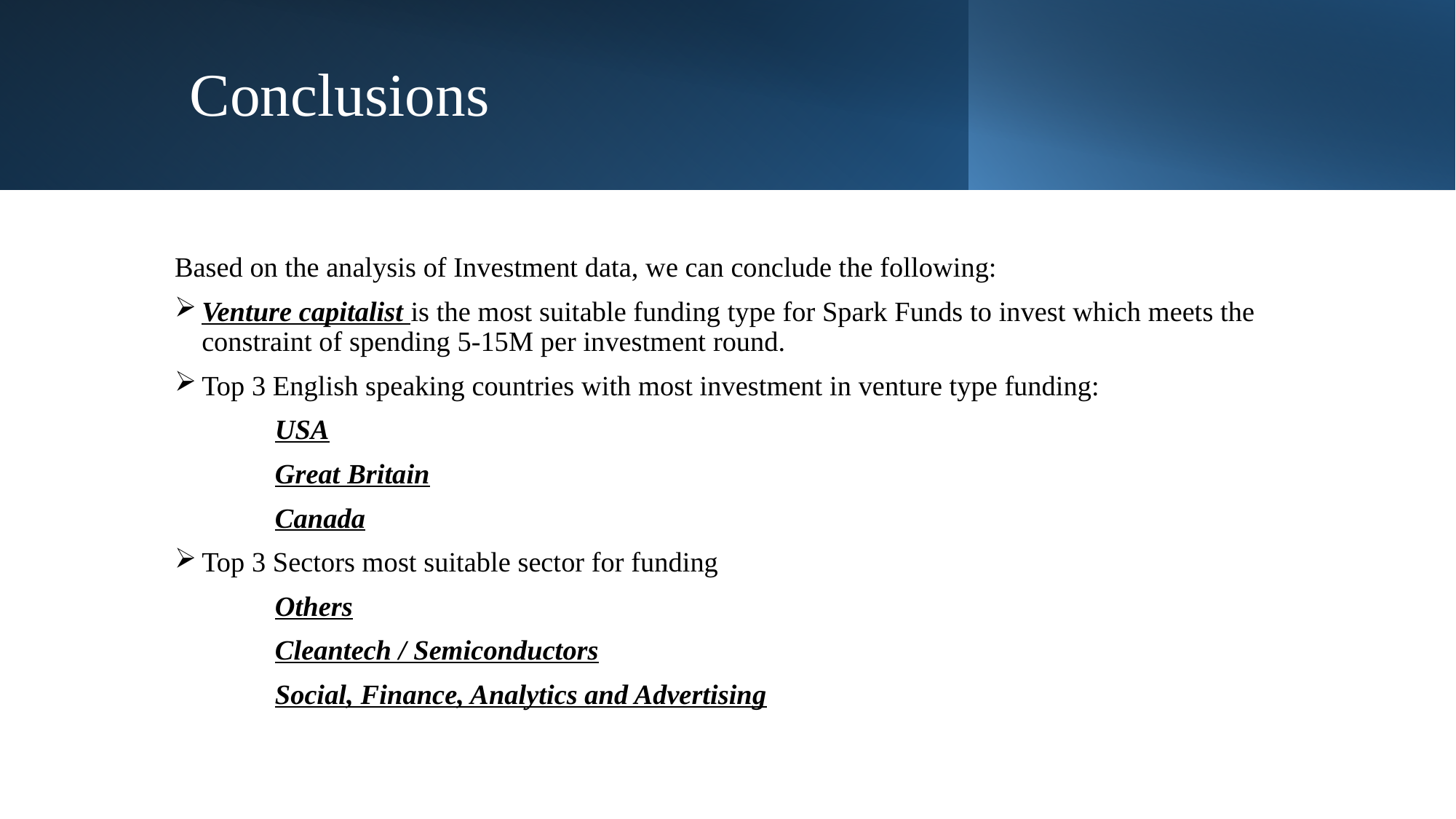

# Conclusions
Based on the analysis of Investment data, we can conclude the following:
Venture capitalist is the most suitable funding type for Spark Funds to invest which meets the constraint of spending 5-15M per investment round.
Top 3 English speaking countries with most investment in venture type funding:
	USA
	Great Britain
	Canada
Top 3 Sectors most suitable sector for funding
	Others
	Cleantech / Semiconductors
	Social, Finance, Analytics and Advertising